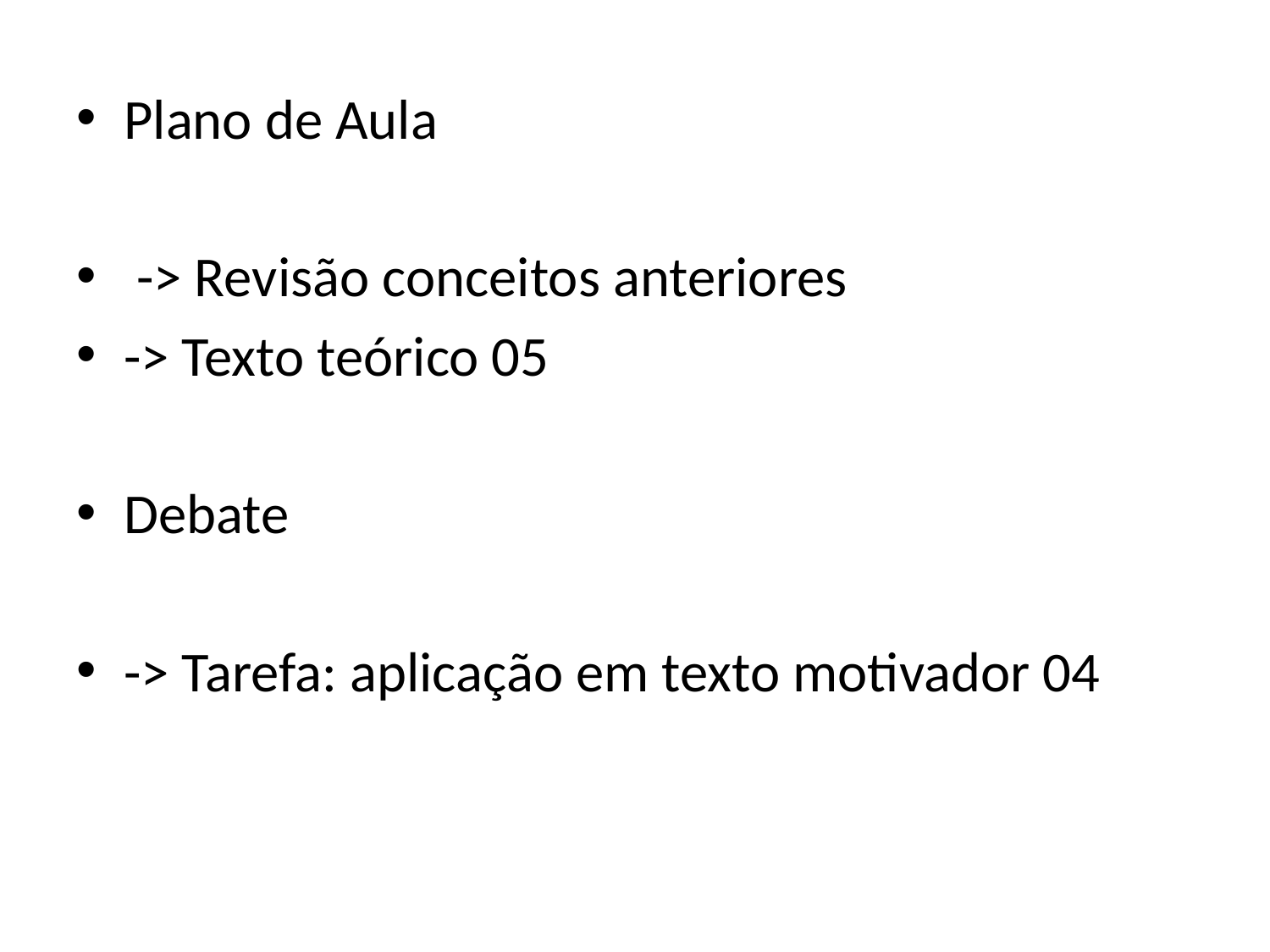

Plano de Aula

 -> Revisão conceitos anteriores
-> Texto teórico 05

Debate

-> Tarefa: aplicação em texto motivador 04